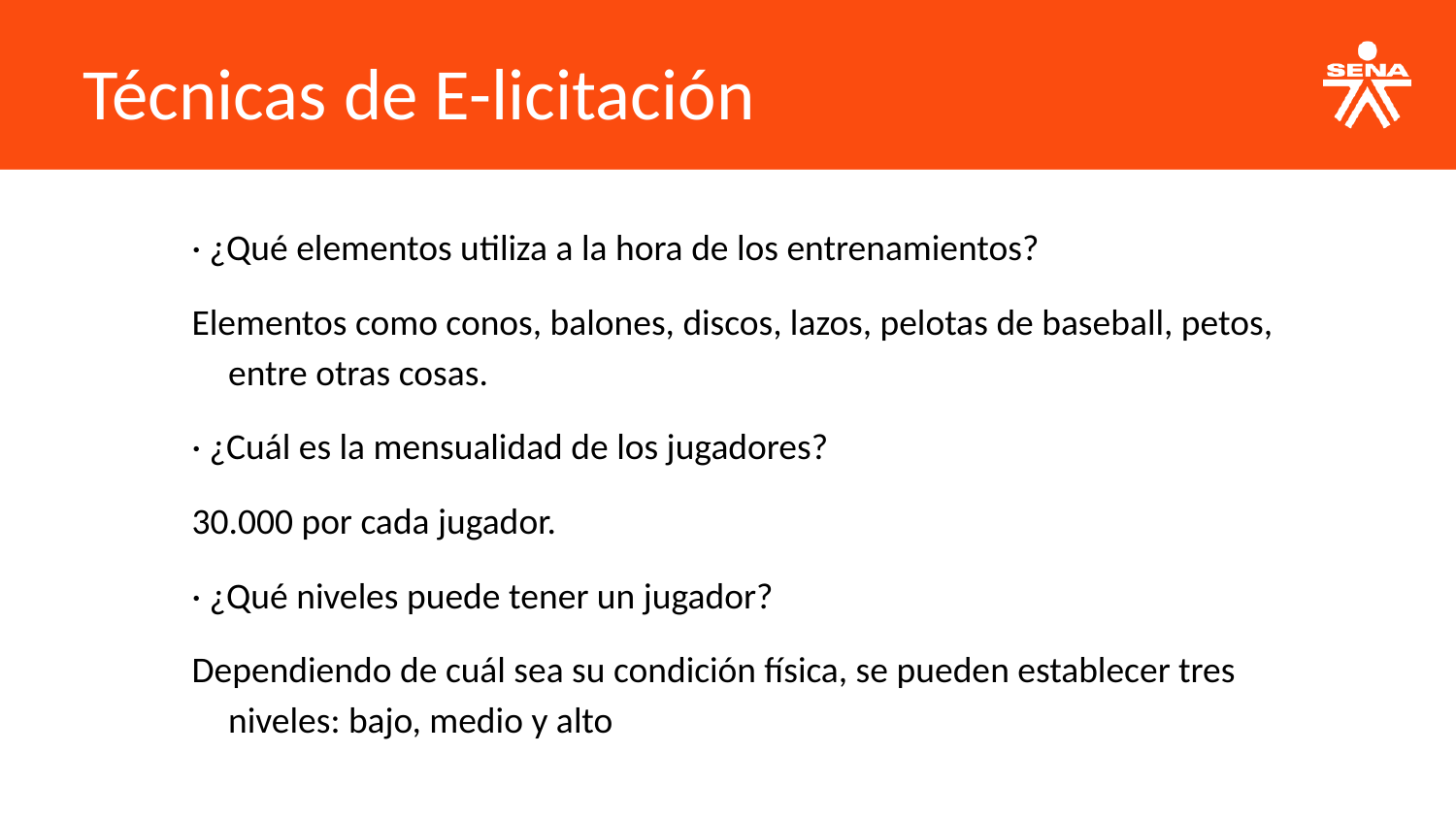

Técnicas de E-licitación
· ¿Qué elementos utiliza a la hora de los entrenamientos?
Elementos como conos, balones, discos, lazos, pelotas de baseball, petos, entre otras cosas.
· ¿Cuál es la mensualidad de los jugadores?
30.000 por cada jugador.
· ¿Qué niveles puede tener un jugador?
Dependiendo de cuál sea su condición física, se pueden establecer tres niveles: bajo, medio y alto